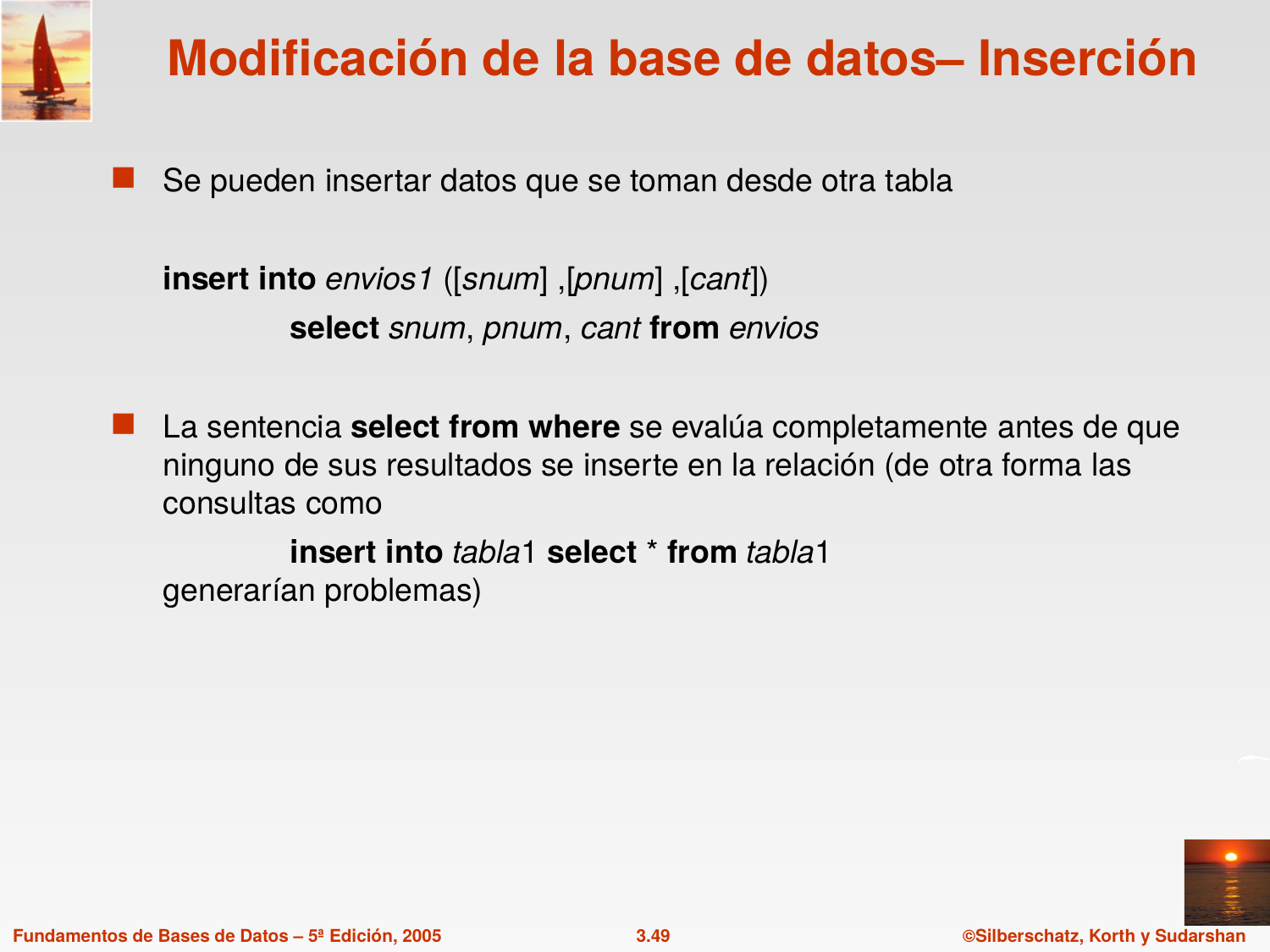

# Modificación de la base de datos– Inserción
Se pueden insertar datos que se toman desde otra tabla

	insert into envios1 ([snum] ,[pnum] ,[cant])
   		select snum, pnum, cant from envios

La sentencia select from where se evalúa completamente antes de que ninguno de sus resultados se inserte en la relación (de otra forma las consultas como
		insert into tabla1 select * from tabla1
generarían problemas)